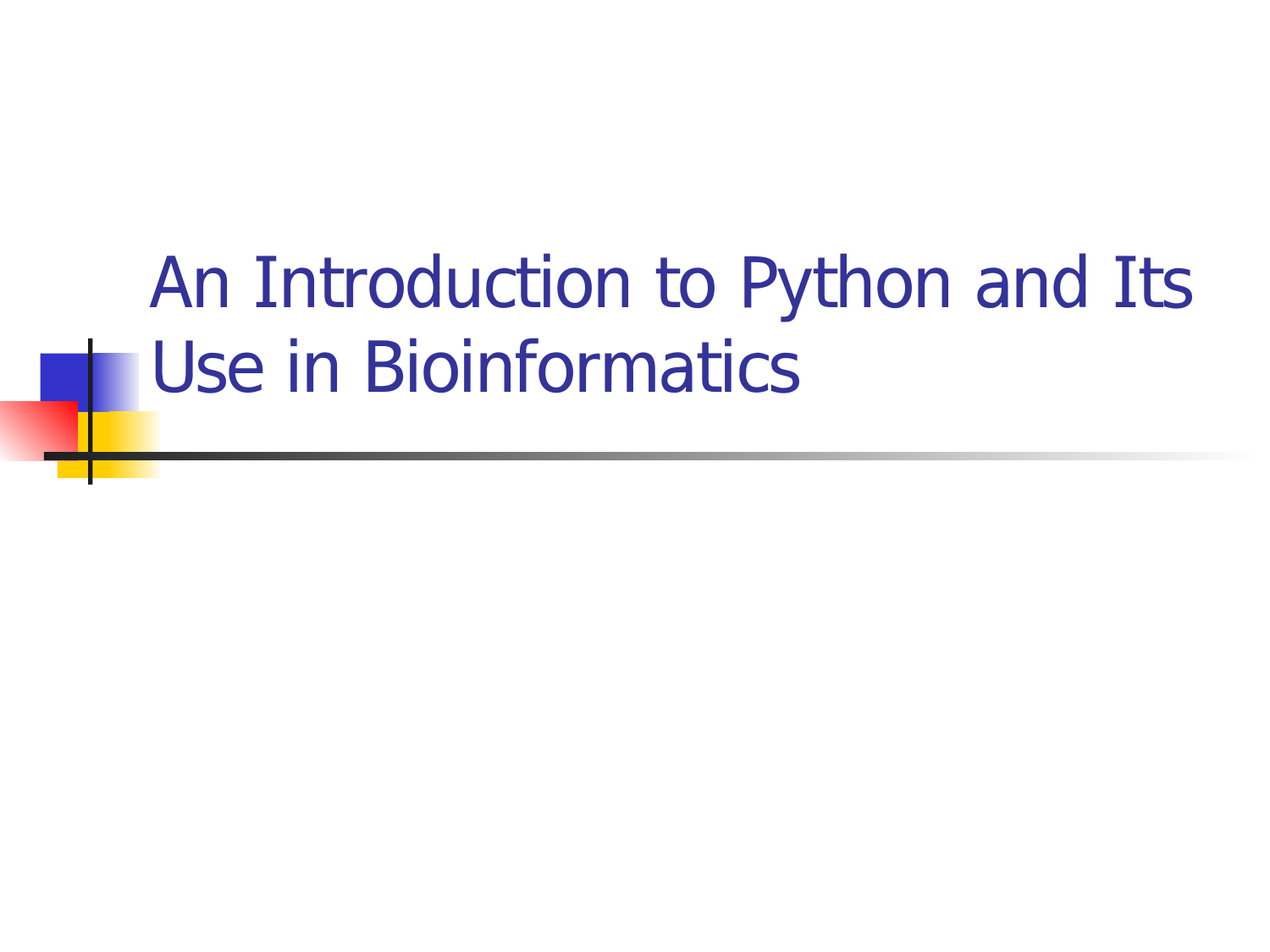

# An Introduction to Python and Its Use in Bioinformatics